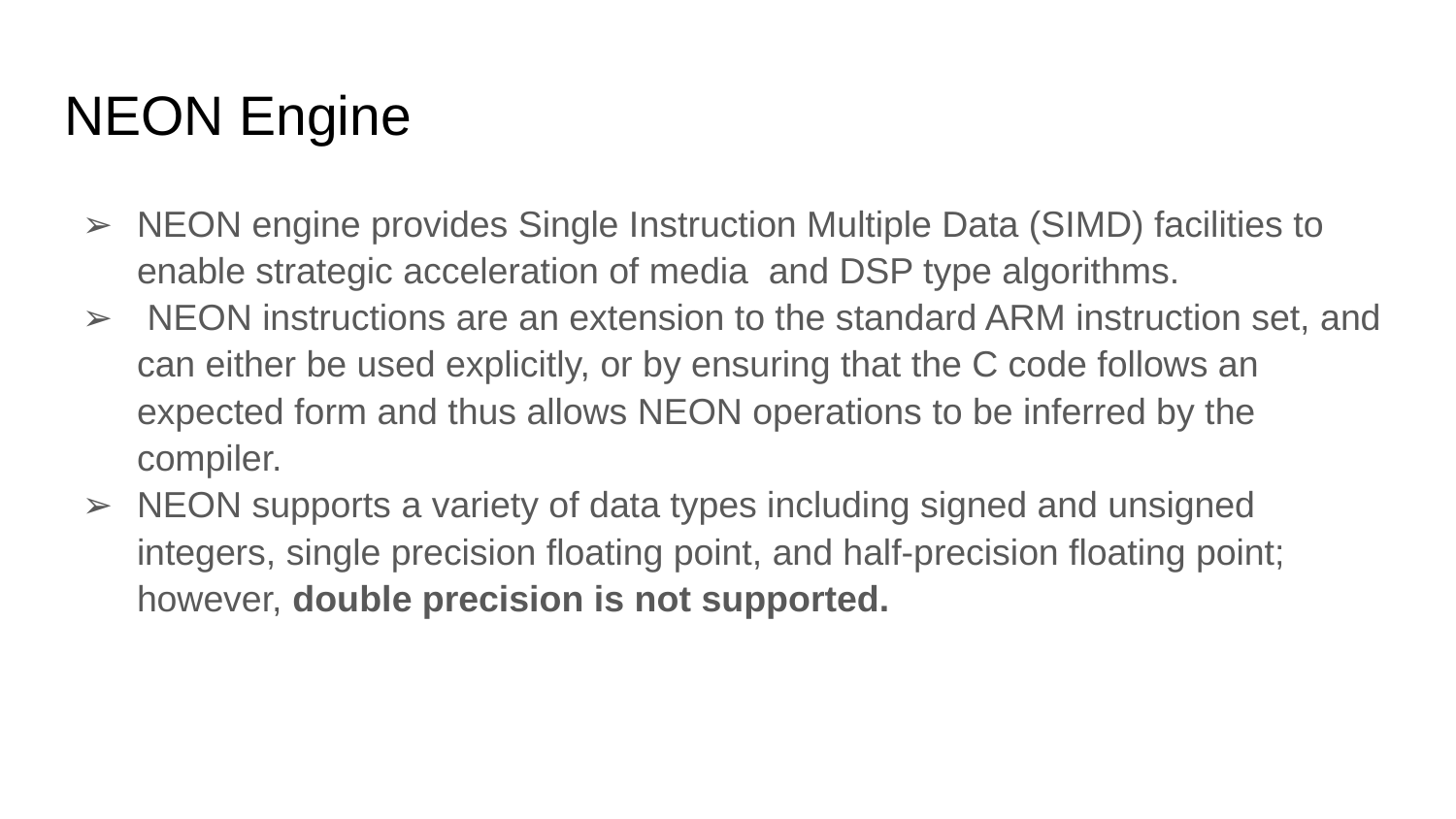

# NEON Engine
NEON engine provides Single Instruction Multiple Data (SIMD) facilities to enable strategic acceleration of media  and DSP type algorithms.
 NEON instructions are an extension to the standard ARM instruction set, and can either be used explicitly, or by ensuring that the C code follows an expected form and thus allows NEON operations to be inferred by the compiler.
NEON supports a variety of data types including signed and unsigned integers, single precision floating point, and half-precision floating point; however, double precision is not supported.